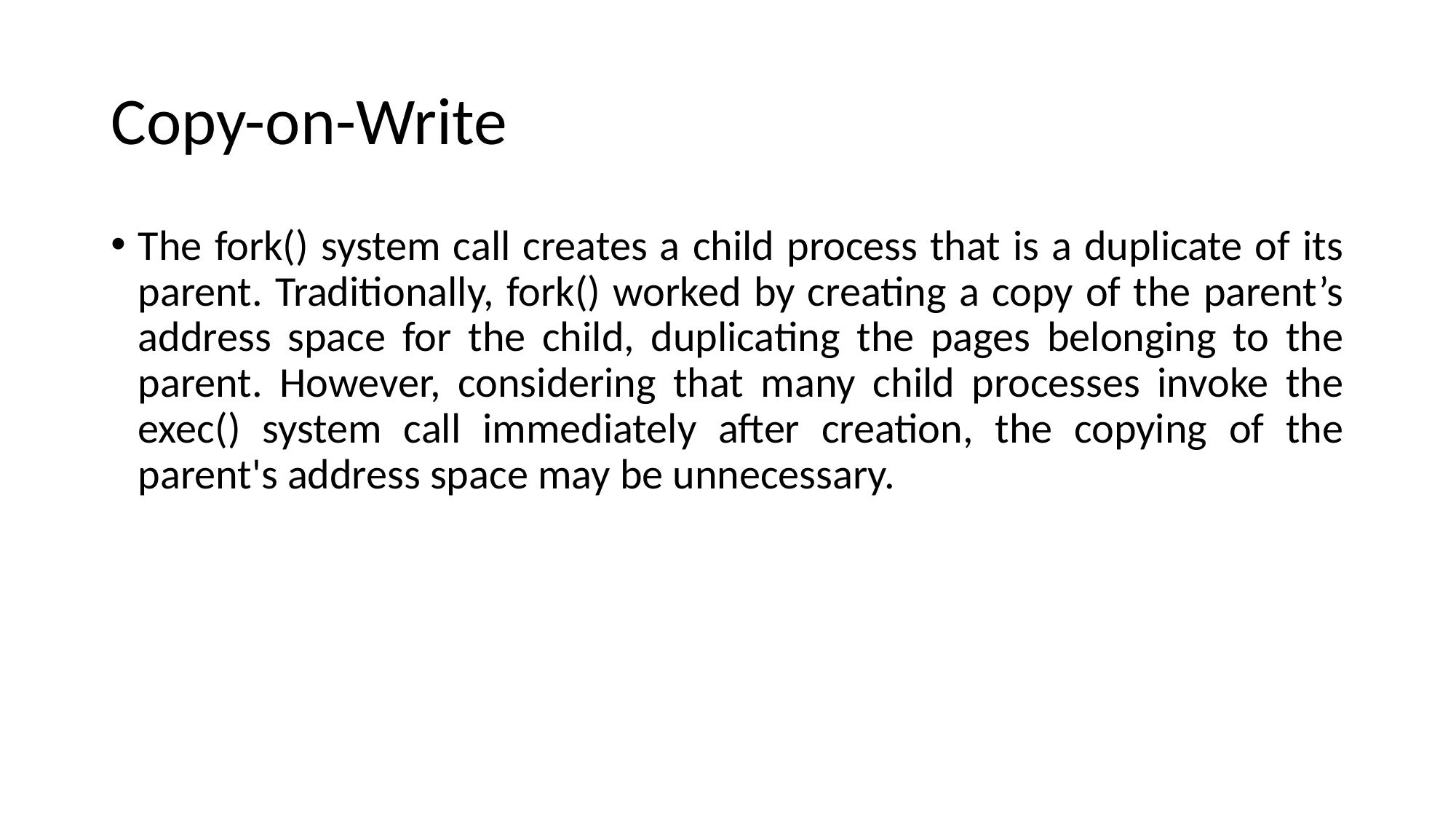

# Copy-on-Write
The fork() system call creates a child process that is a duplicate of its parent. Traditionally, fork() worked by creating a copy of the parent’s address space for the child, duplicating the pages belonging to the parent. However, considering that many child processes invoke the exec() system call immediately after creation, the copying of the parent's address space may be unnecessary.